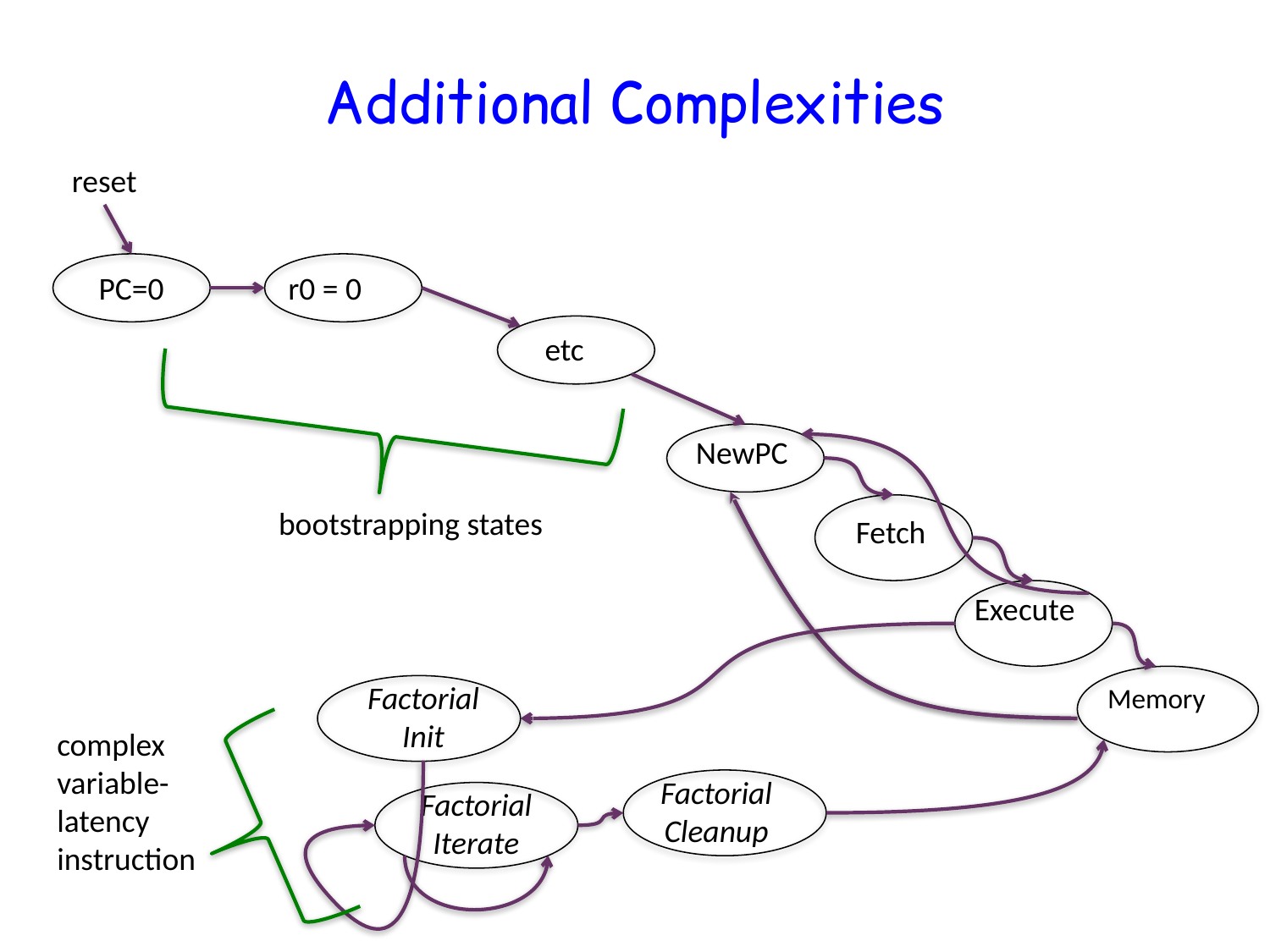

# Additional Complexities
reset

PC=0
r0 = 0

etc

NewPC

Fetch

Execute

Memory

bootstrapping states
Factorial
Init

complex
variable-
latency
instruction

Factorial
Cleanup

Factorial
Iterate